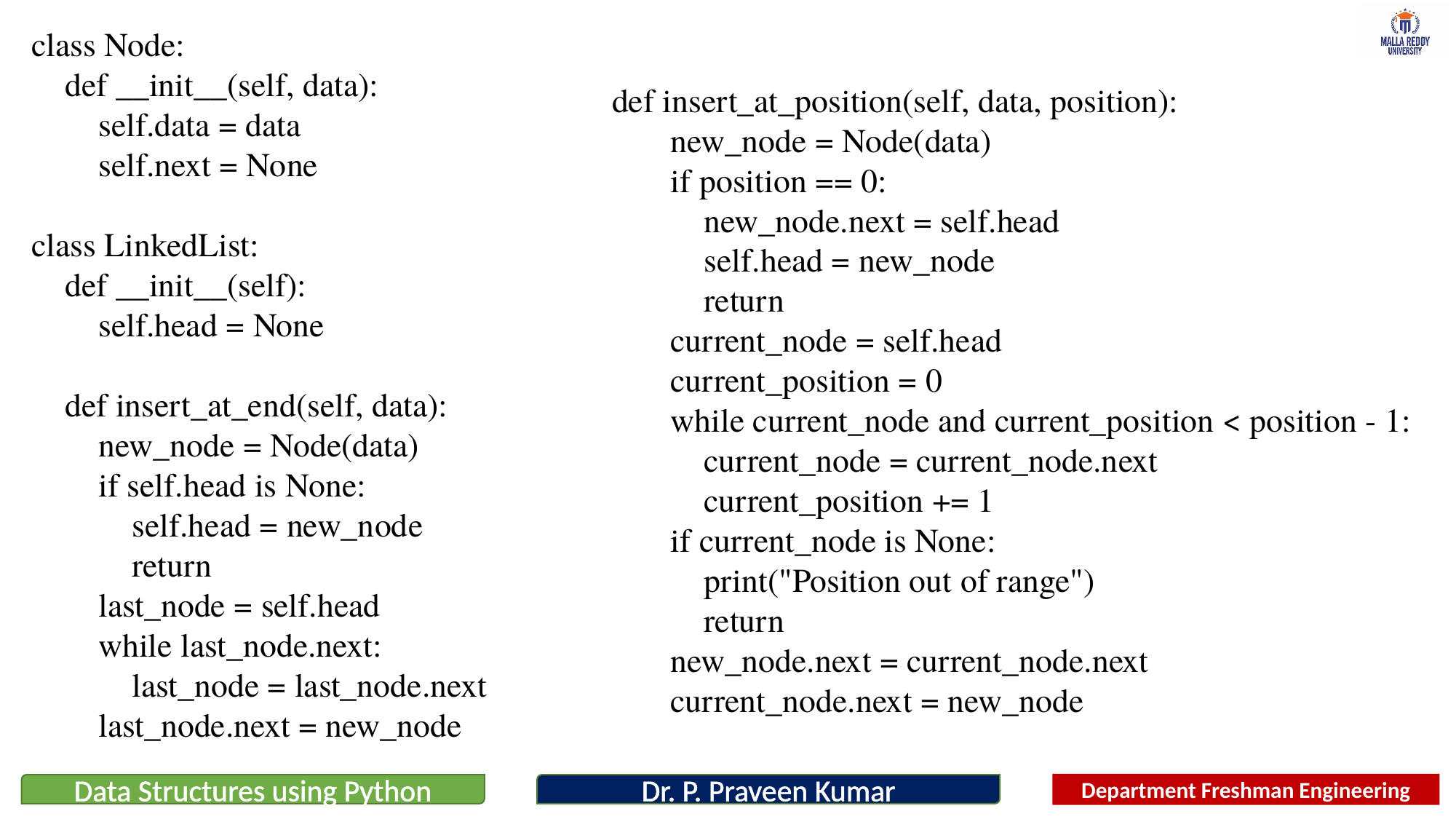

class Node:
    def __init__(self, data):
        self.data = data
        self.next = None

class LinkedList:
    def __init__(self):
        self.head = None

    def insert_at_end(self, data):
        new_node = Node(data)
        if self.head is None:
            self.head = new_node
            return
        last_node = self.head
        while last_node.next:
            last_node = last_node.next
        last_node.next = new_node
 def insert_at_position(self, data, position):
        new_node = Node(data)
        if position == 0:
            new_node.next = self.head
            self.head = new_node
            return
        current_node = self.head
        current_position = 0
        while current_node and current_position < position - 1:
            current_node = current_node.next
            current_position += 1
        if current_node is None:
            print("Position out of range")
            return
        new_node.next = current_node.next
        current_node.next = new_node